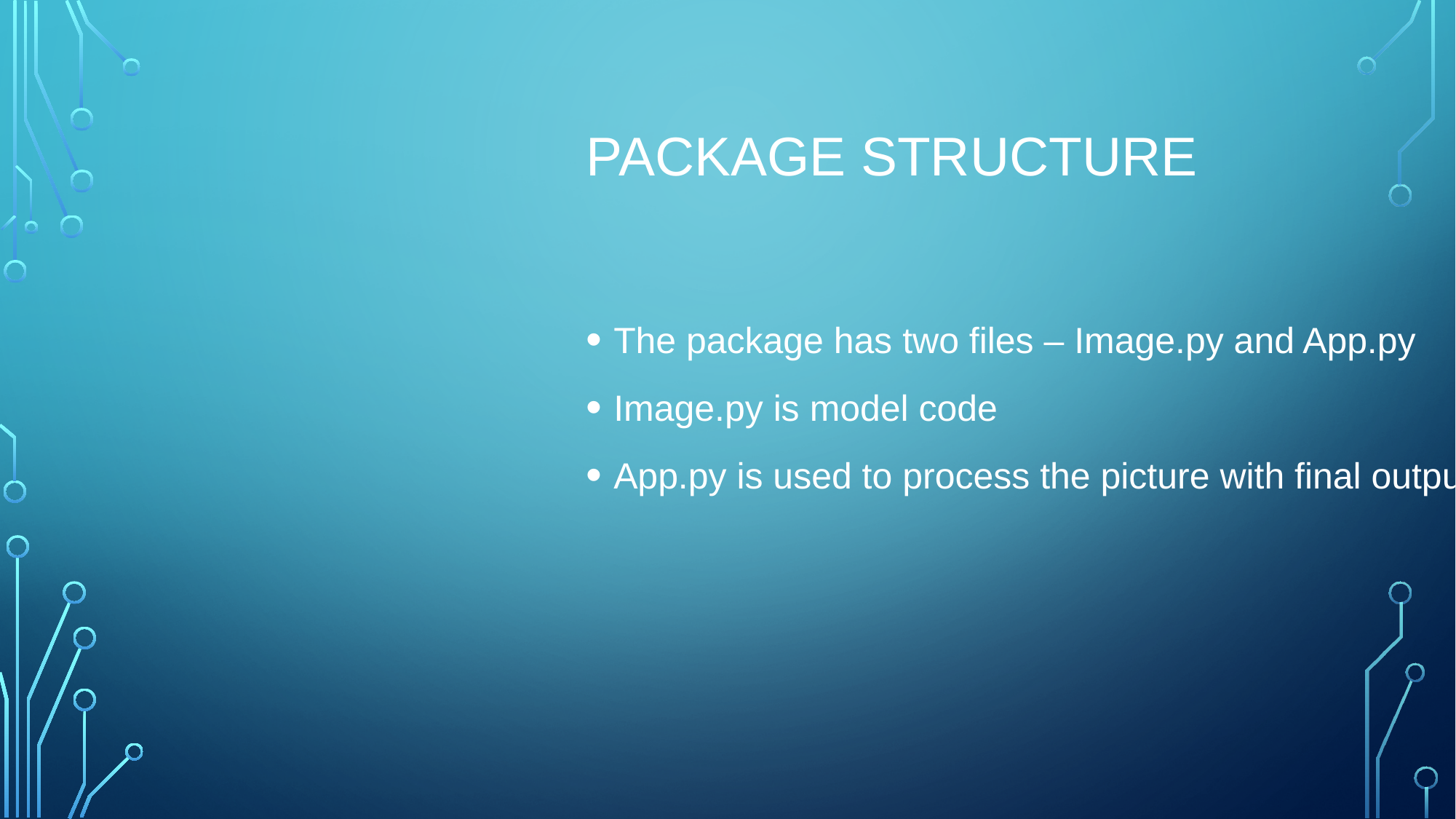

# PACKAGE STRUCTURE
The package has two files – Image.py and App.py
Image.py is model code
App.py is used to process the picture with final output.